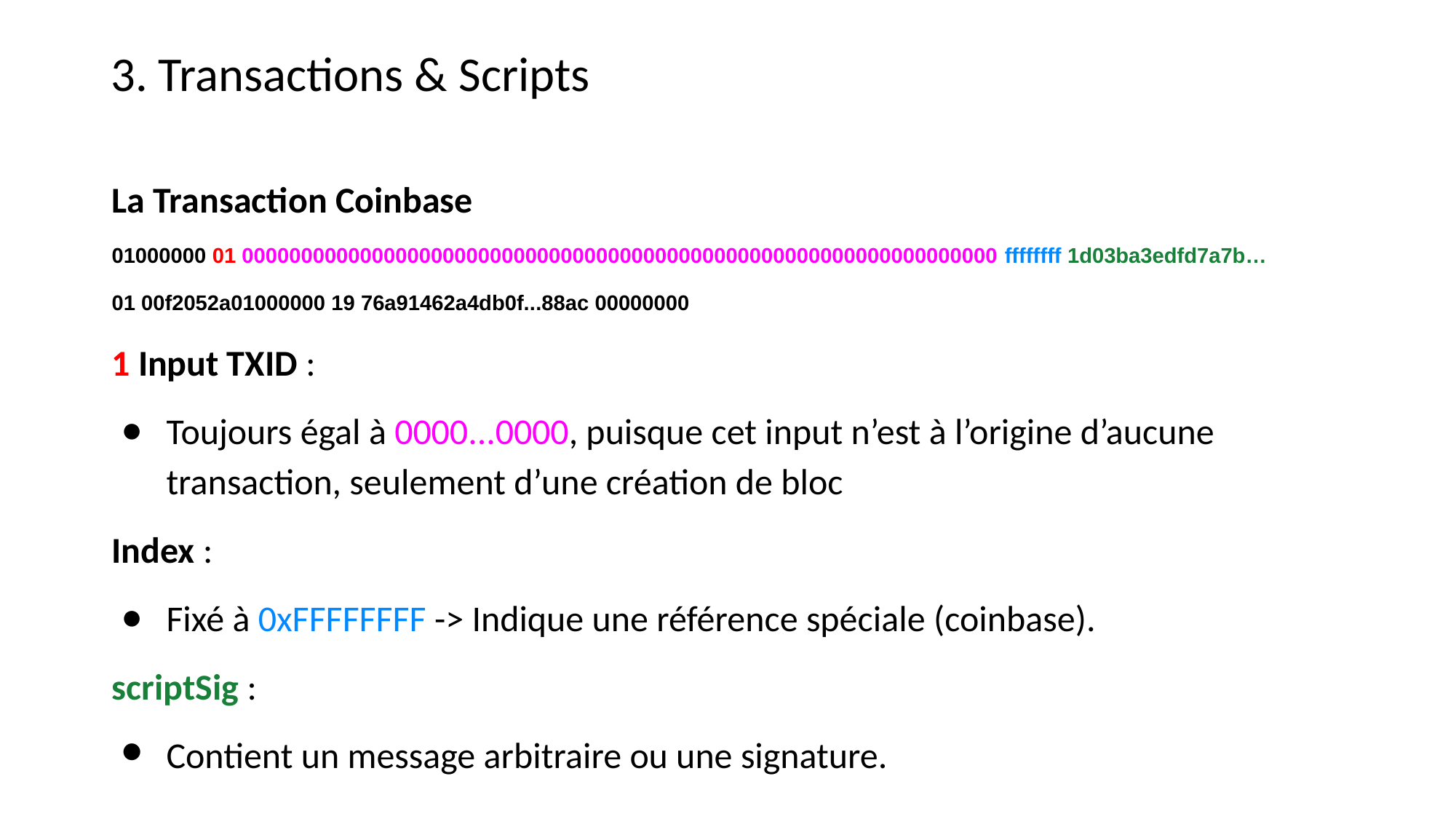

3. Transactions & Scripts
La Transaction Coinbase
01000000 01 0000000000000000000000000000000000000000000000000000000000000000 ffffffff 1d03ba3edfd7a7b…
01 00f2052a01000000 19 76a91462a4db0f...88ac 00000000
1 Input TXID :
Toujours égal à 0000...0000, puisque cet input n’est à l’origine d’aucune transaction, seulement d’une création de bloc
Index :
Fixé à 0xFFFFFFFF -> Indique une référence spéciale (coinbase).
scriptSig :
Contient un message arbitraire ou une signature.